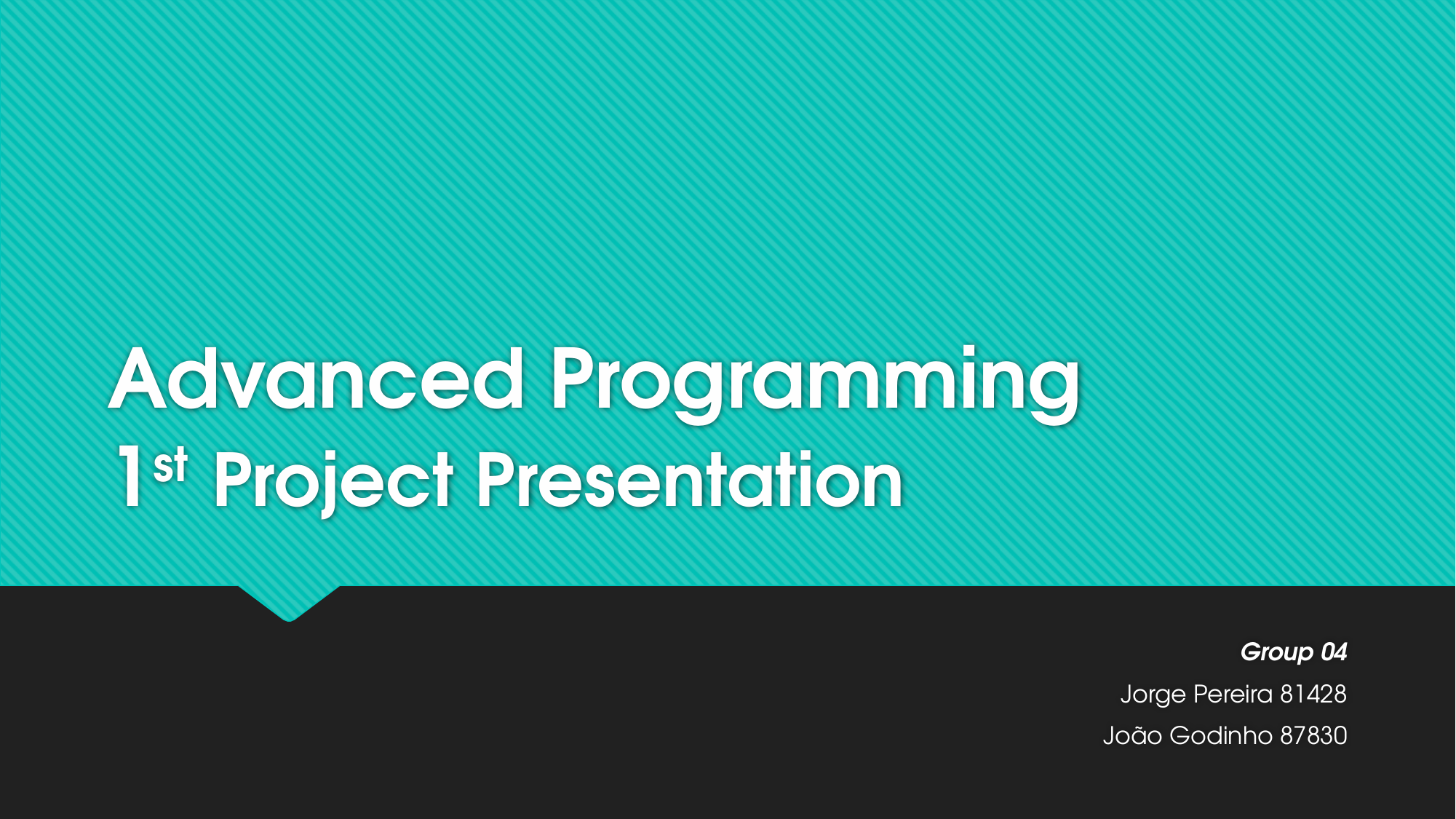

# Advanced Programming 1st Project Presentation
Group 04
Jorge Pereira 81428
João Godinho 87830